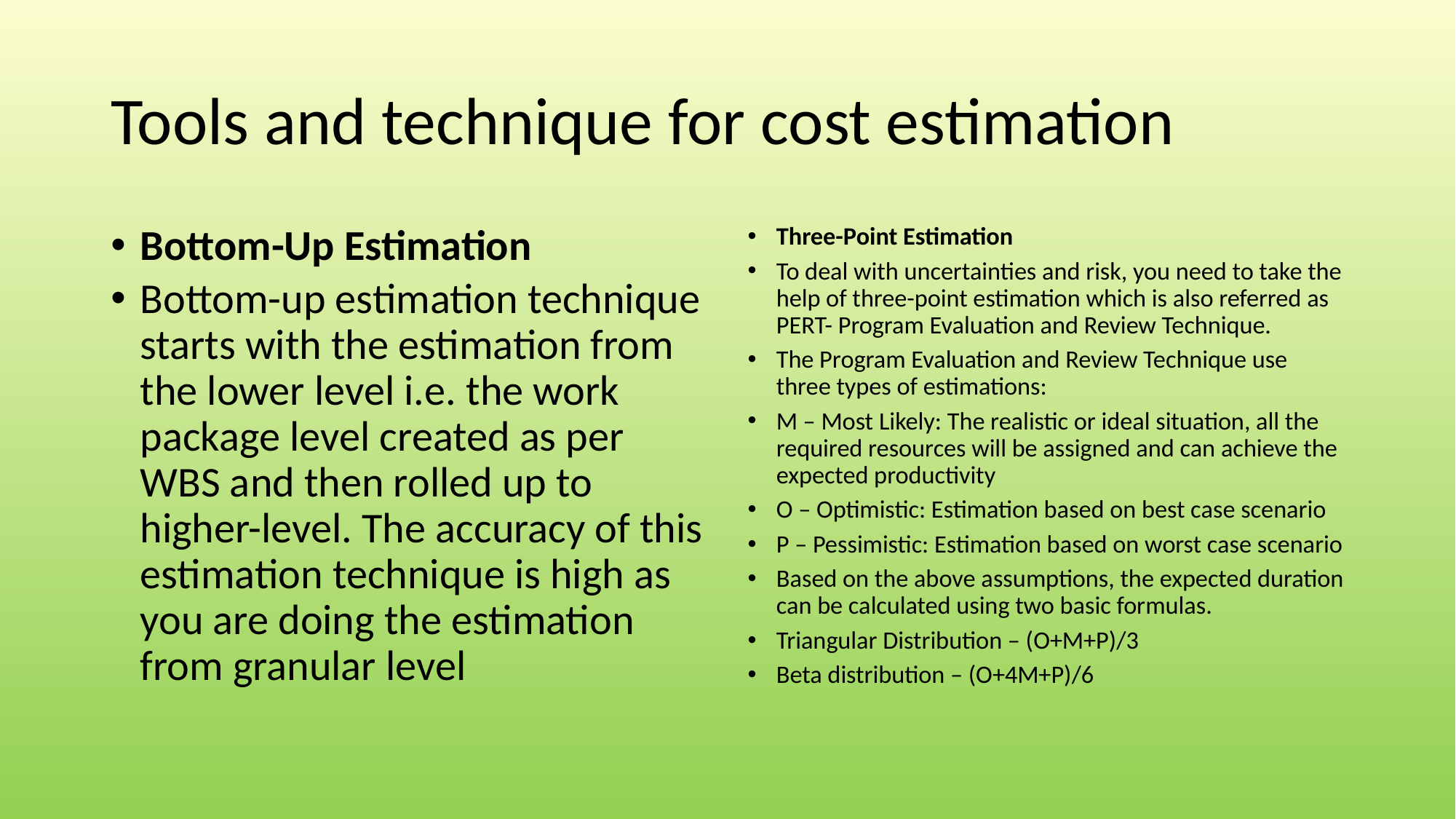

# Tools and technique for cost estimation
Bottom-Up Estimation
Bottom-up estimation technique starts with the estimation from the lower level i.e. the work package level created as per WBS and then rolled up to higher-level. The accuracy of this estimation technique is high as you are doing the estimation from granular level

Three-Point Estimation
To deal with uncertainties and risk, you need to take the help of three-point estimation which is also referred as PERT- Program Evaluation and Review Technique.
The Program Evaluation and Review Technique use three types of estimations:
M – Most Likely: The realistic or ideal situation, all the required resources will be assigned and can achieve the expected productivity
O – Optimistic: Estimation based on best case scenario
P – Pessimistic: Estimation based on worst case scenario
Based on the above assumptions, the expected duration can be calculated using two basic formulas.
Triangular Distribution – (O+M+P)/3
Beta distribution – (O+4M+P)/6